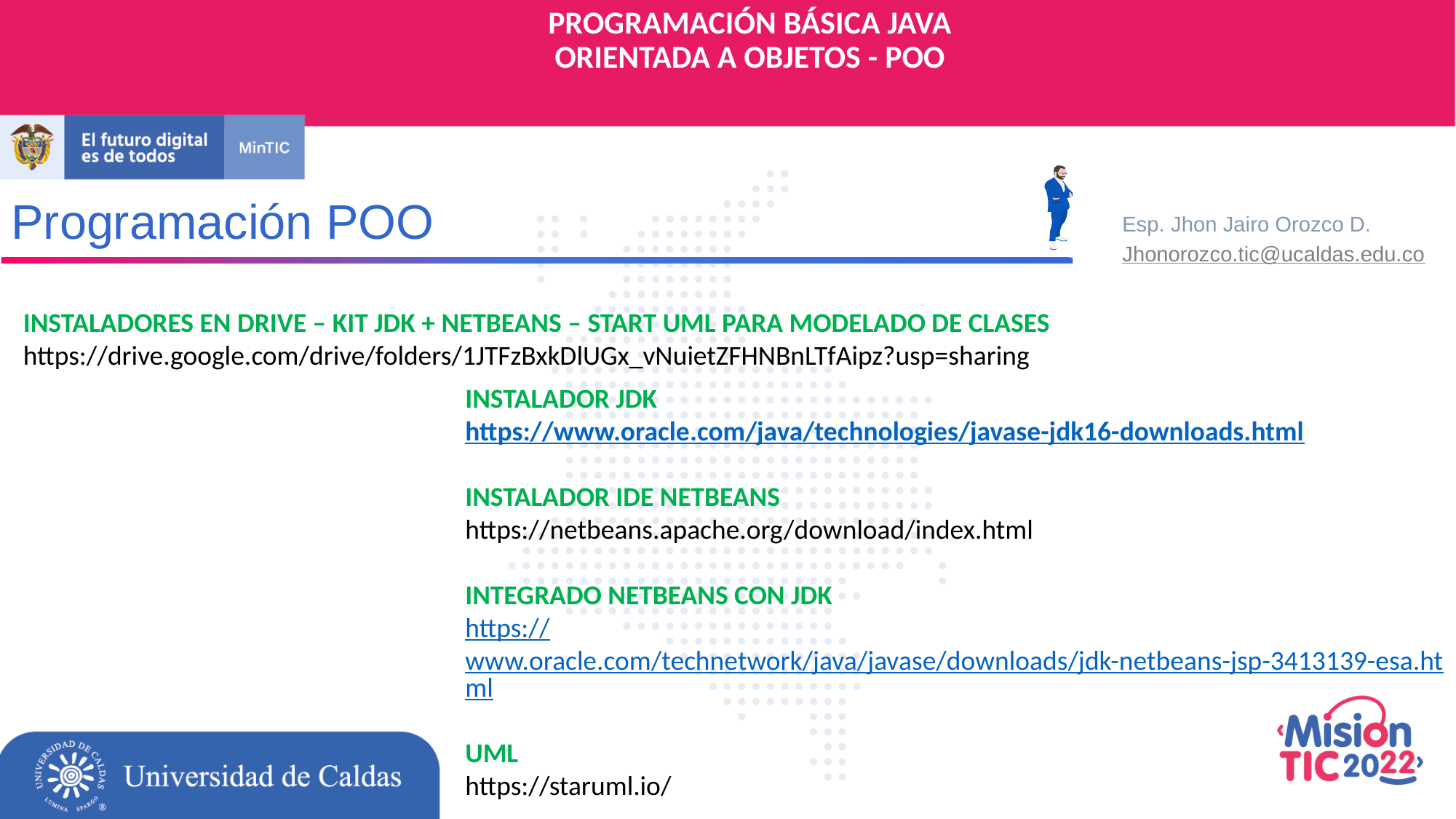

PROGRAMACIÓN BÁSICA JAVA
ORIENTADA A OBJETOS - POO

Programación POO
Esp. Jhon Jairo Orozco D.
Jhonorozco.tic@ucaldas.edu.co

INSTALADORES EN DRIVE – KIT JDK + NETBEANS – START UML PARA MODELADO DE CLASES
https://drive.google.com/drive/folders/1JTFzBxkDlUGx_vNuietZFHNBnLTfAipz?usp=sharing
INSTALADOR JDK
https://www.oracle.com/java/technologies/javase-jdk16-downloads.html

INSTALADOR IDE NETBEANS
https://netbeans.apache.org/download/index.html

INTEGRADO NETBEANS CON JDK
https://www.oracle.com/technetwork/java/javase/downloads/jdk-netbeans-jsp-3413139-esa.html

UML
https://staruml.io/